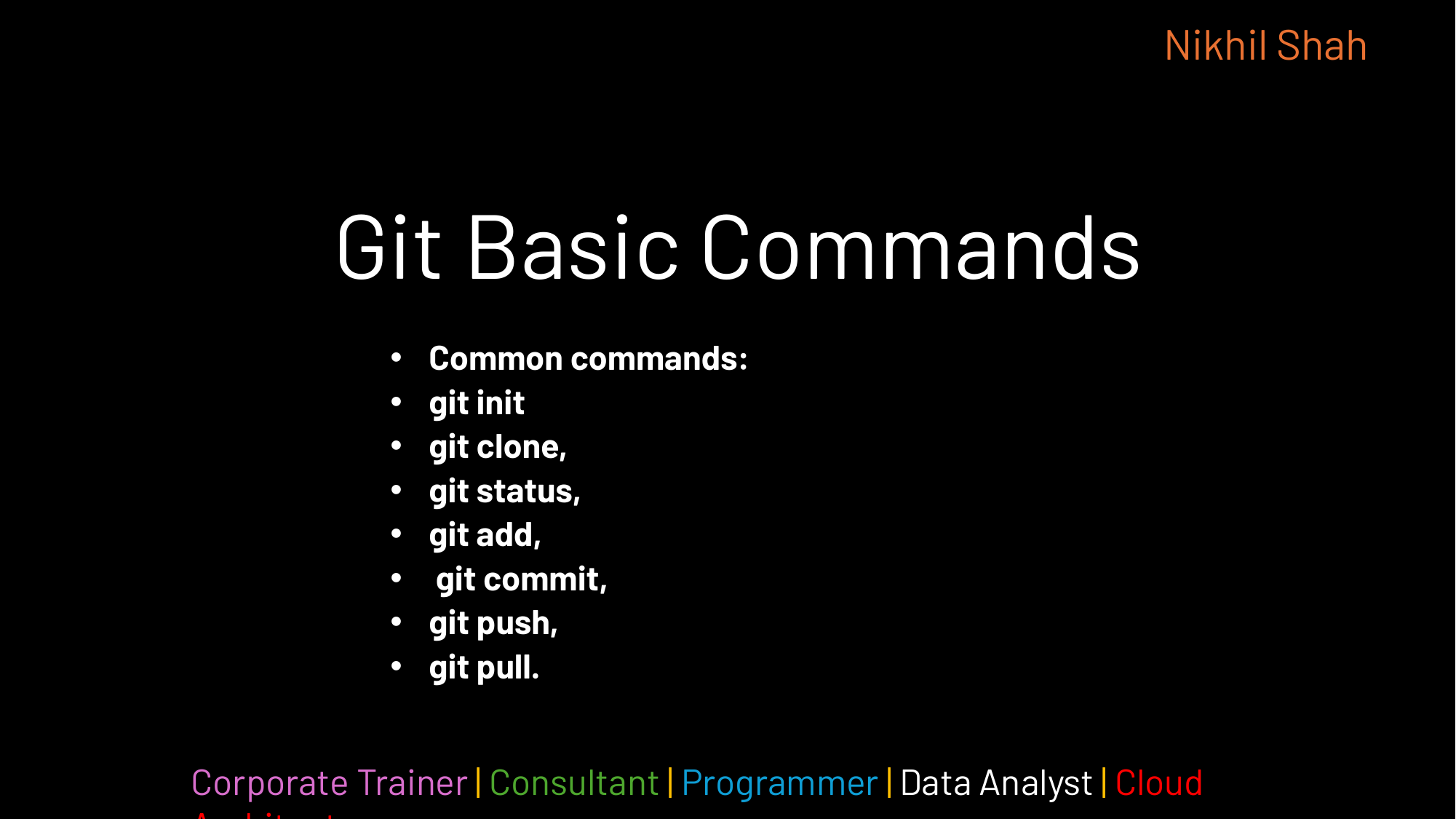

# Git Basic Commands
Common commands:
git init
git clone,
git status,
git add,
 git commit,
git push,
git pull.